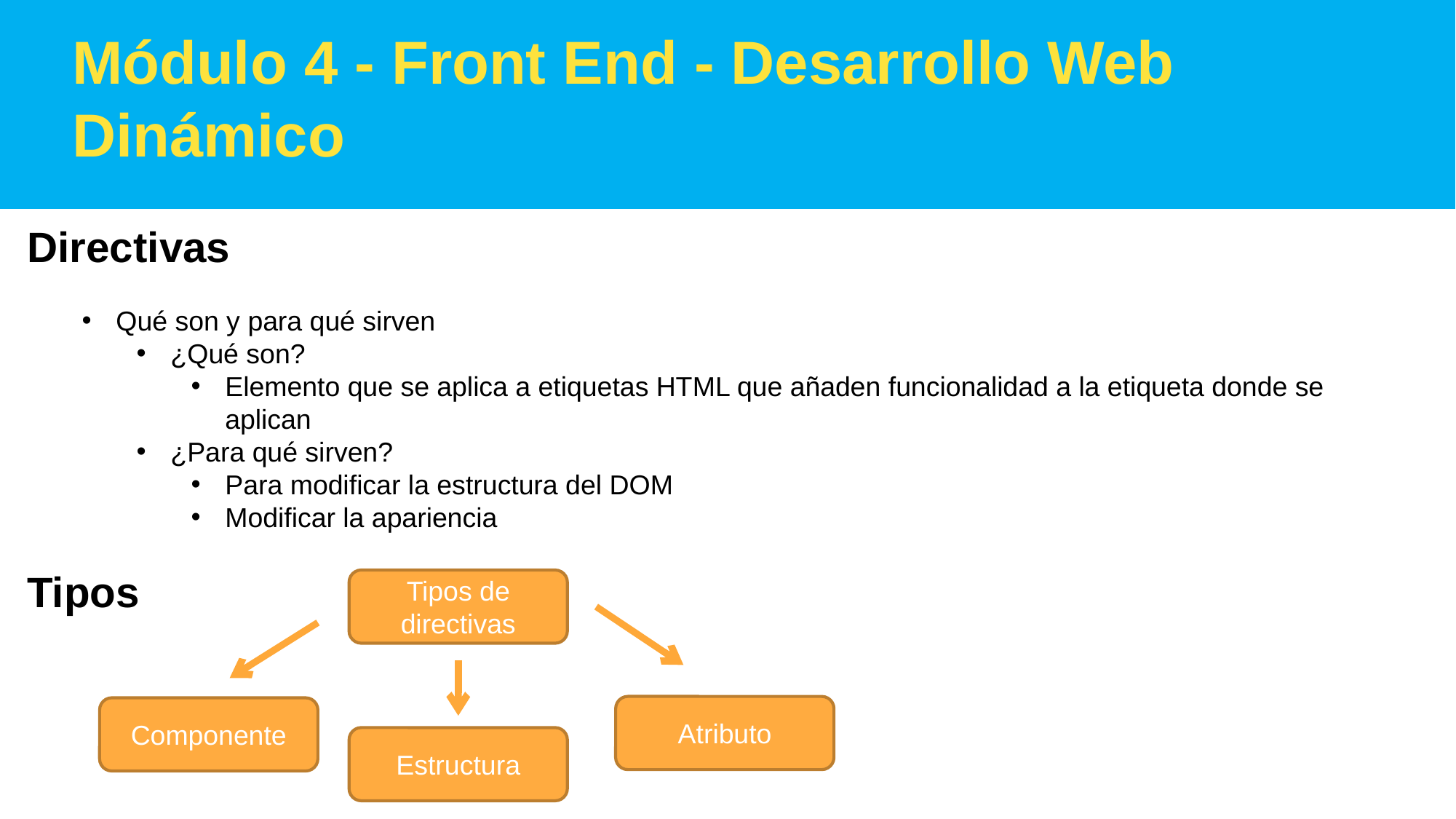

Módulo 4 - Front End - Desarrollo Web Dinámico
Directivas

Qué son y para qué sirven
¿Qué son?
Elemento que se aplica a etiquetas HTML que añaden funcionalidad a la etiqueta donde se aplican
¿Para qué sirven?
Para modificar la estructura del DOM
Modificar la apariencia

Tipos

Tipos de directivas
Atributo
Componente
Estructura